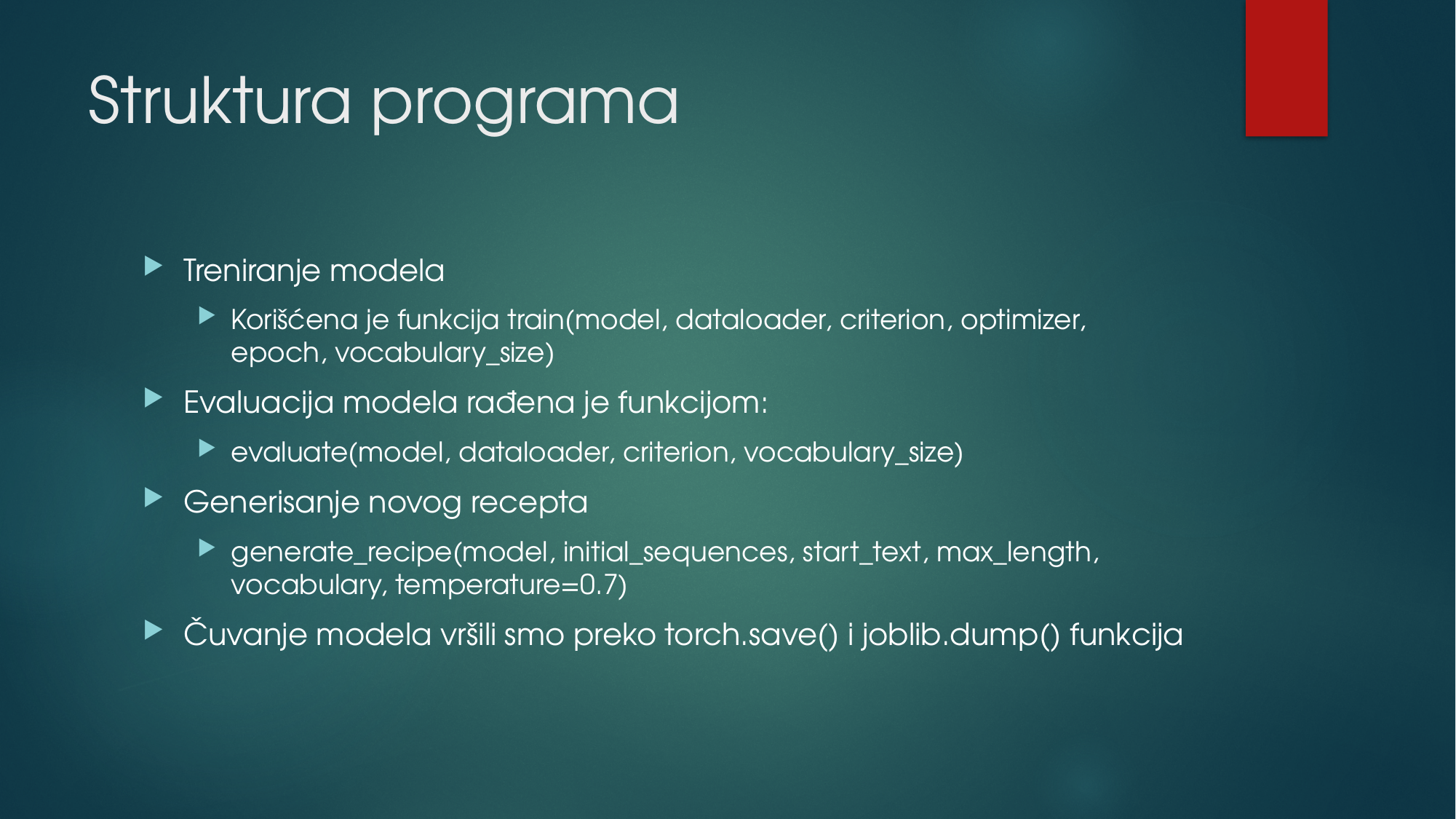

# Struktura programa
Treniranje modela
Korišćena je funkcija train(model, dataloader, criterion, optimizer, epoch, vocabulary_size)
Evaluacija modela rađena je funkcijom:
evaluate(model, dataloader, criterion, vocabulary_size)
Generisanje novog recepta
generate_recipe(model, initial_sequences, start_text, max_length, vocabulary, temperature=0.7)
Čuvanje modela vršili smo preko torch.save() i joblib.dump() funkcija